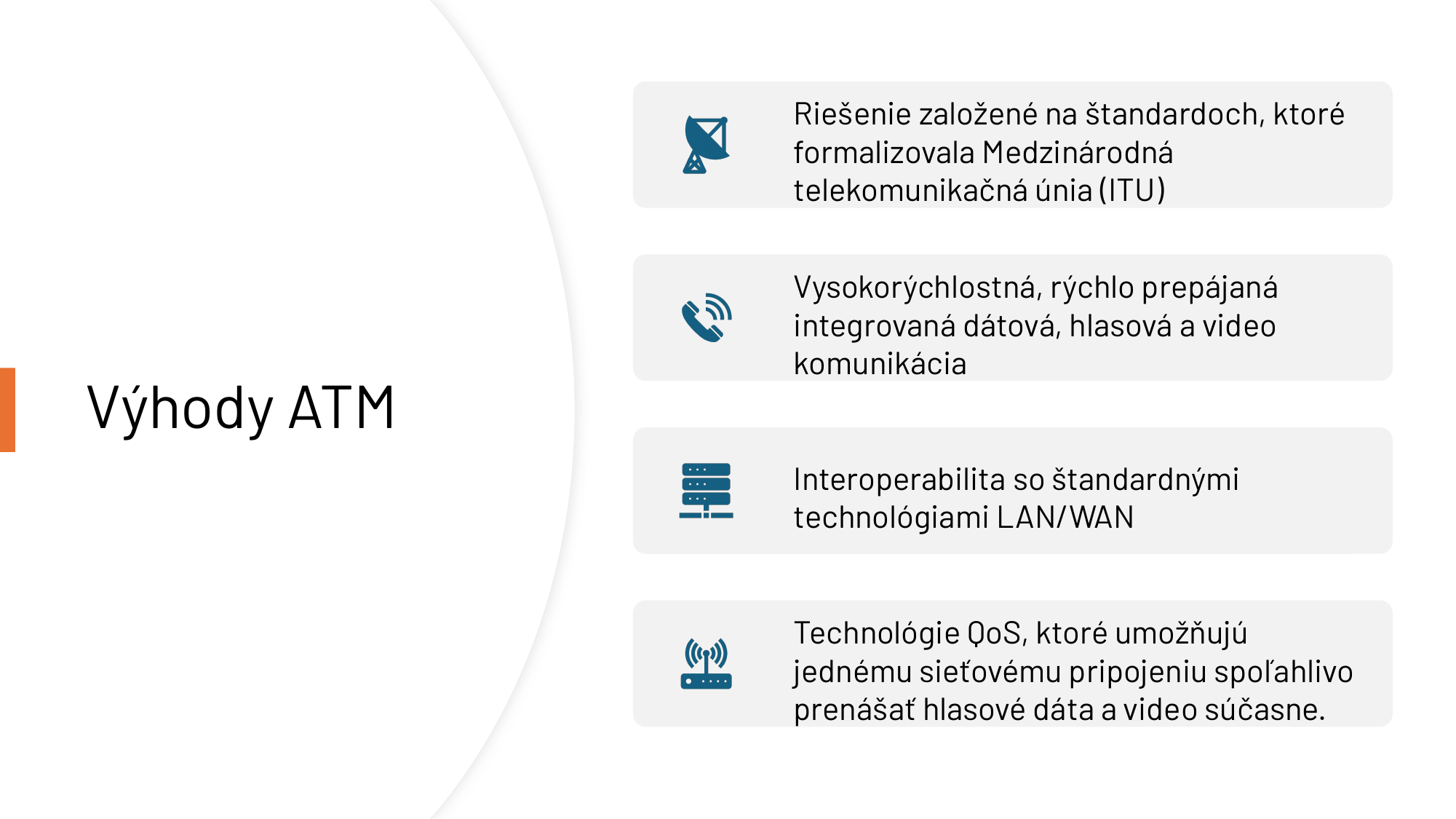

Riešenie založené na štandardoch, ktoré formalizovala Medzinárodná telekomunikačná únia (ITU)
Vysokorýchlostná, rýchlo prepájaná integrovaná dátová, hlasová a video komunikácia
Interoperabilita so štandardnými technológiami LAN/WAN
Technológie QoS, ktoré umožňujú jednému sieťovému pripojeniu spoľahlivo prenášať hlasové dáta a video súčasne.
# Výhody ATM